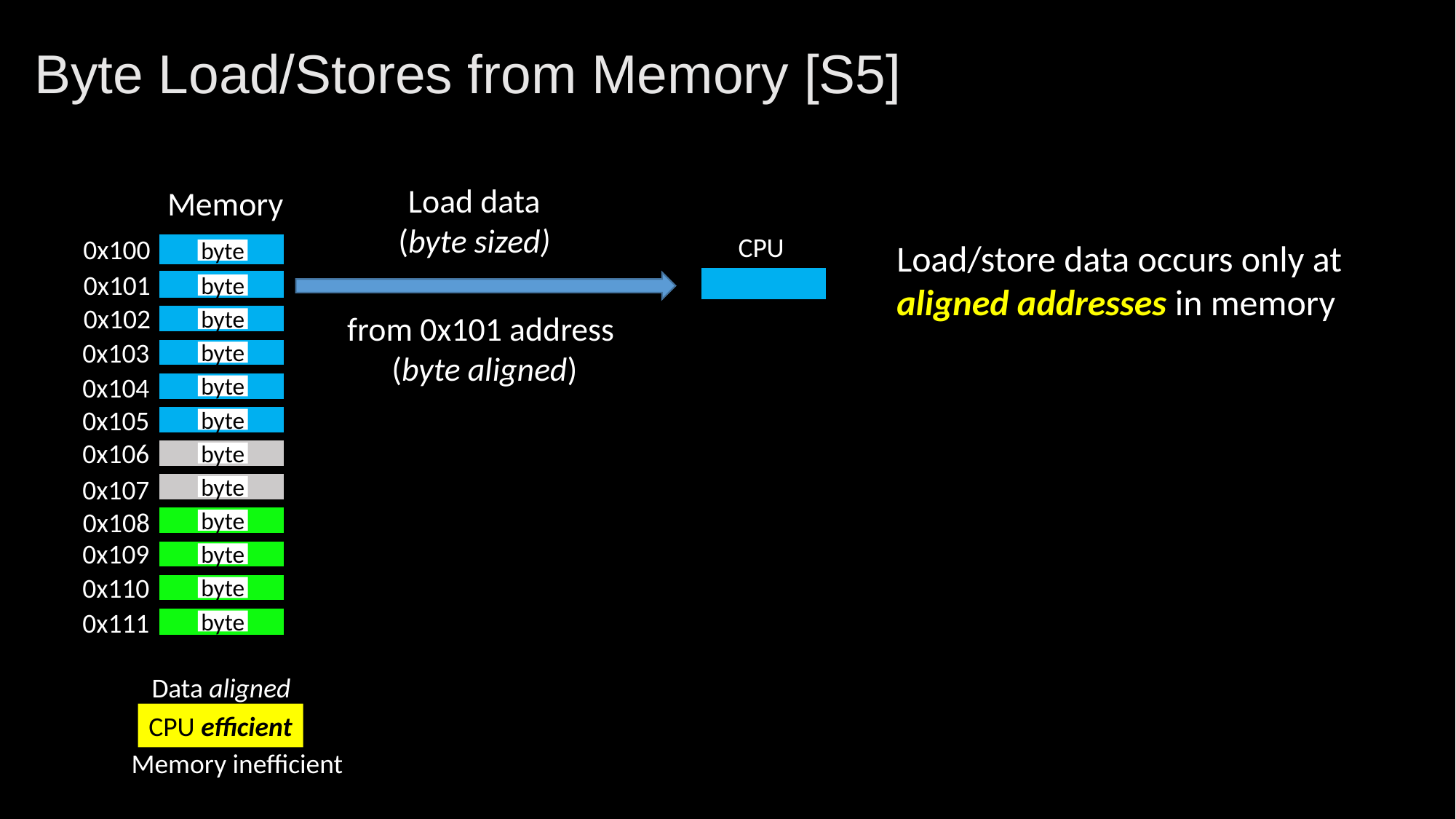

# Byte Load/Stores from Memory [S5]
Load data
(byte sized)
Memory
Memory
CPU

0x100
byte

Load/store data occurs only at
aligned addresses in memory

0x101
byte

0x102
byte

from 0x101 address
(byte aligned)
0x103
byte

0x104
byte

0x105
byte

0x106
byte

byte

0x107
0x108
byte

0x109
byte

0x110
byte

0x111
byte

Data aligned
CPU efficient
Memory inefficient